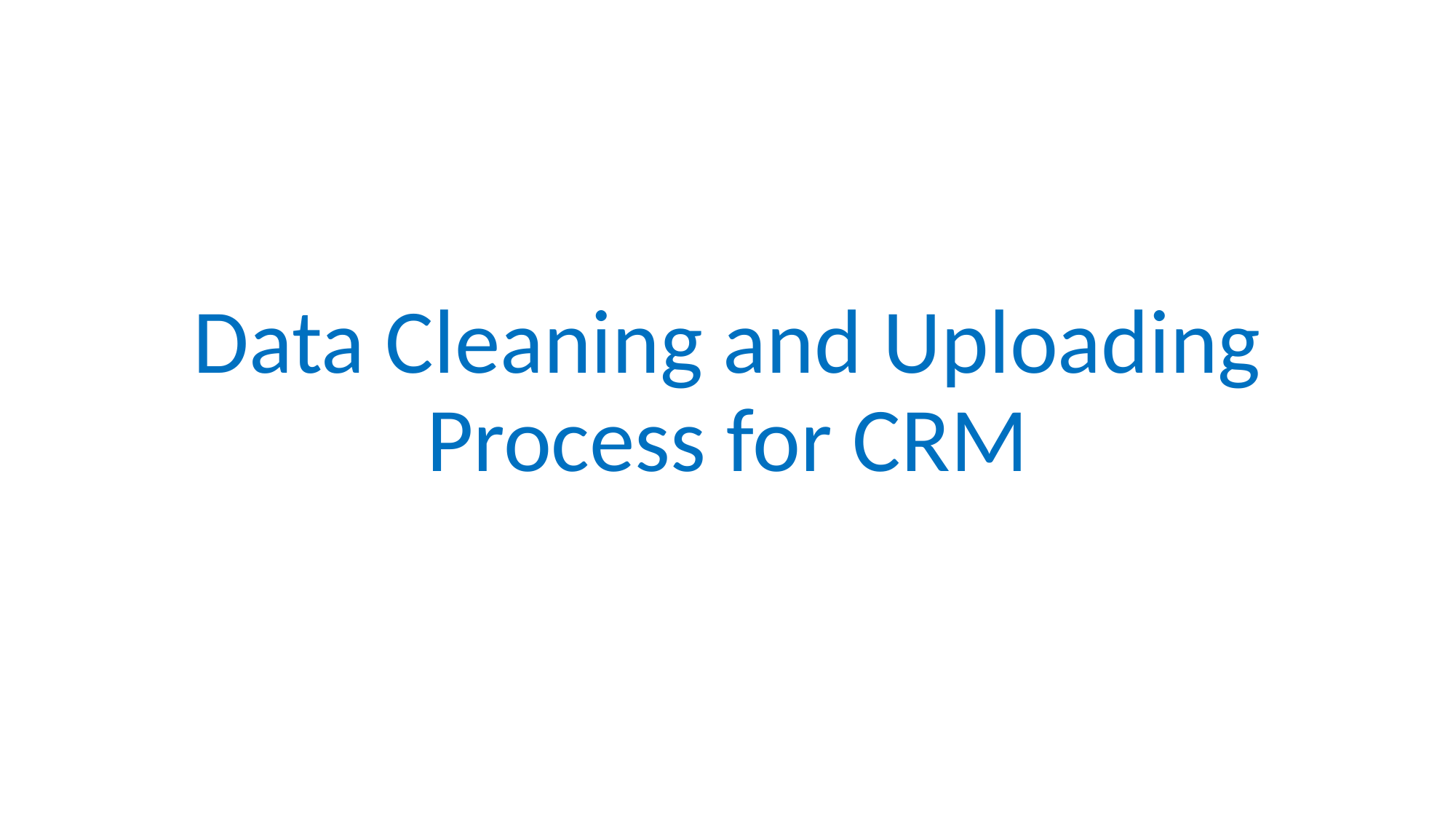

# Data Cleaning and Uploading Process for CRM